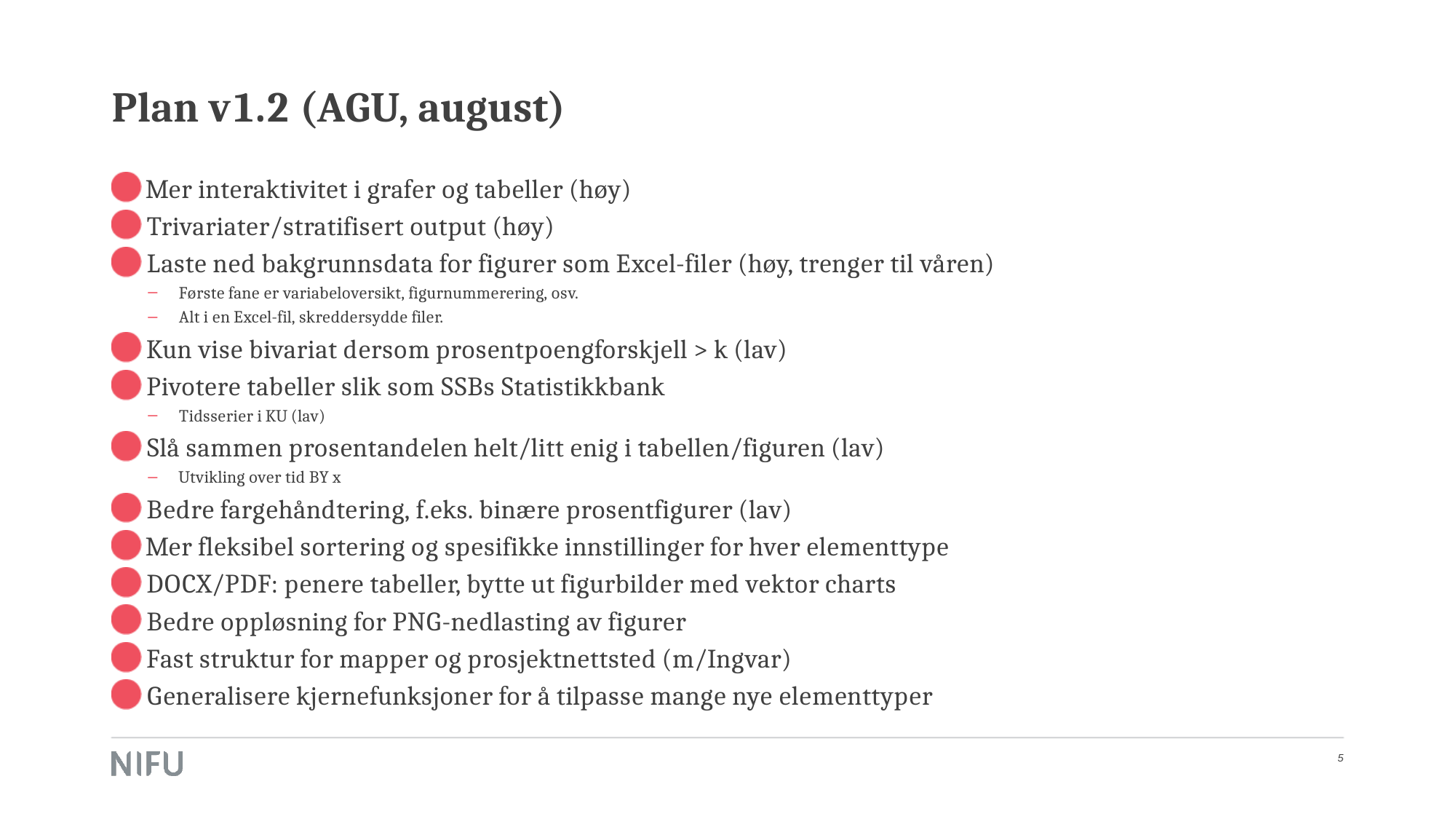

# Plan v1.2 (AGU, august)
Mer interaktivitet i grafer og tabeller (høy)
Trivariater/stratifisert output (høy)
Laste ned bakgrunnsdata for figurer som Excel-filer (høy, trenger til våren)
Første fane er variabeloversikt, figurnummerering, osv.
Alt i en Excel-fil, skreddersydde filer.
Kun vise bivariat dersom prosentpoengforskjell > k (lav)
Pivotere tabeller slik som SSBs Statistikkbank
Tidsserier i KU (lav)
Slå sammen prosentandelen helt/litt enig i tabellen/figuren (lav)
Utvikling over tid BY x
Bedre fargehåndtering, f.eks. binære prosentfigurer (lav)
Mer fleksibel sortering og spesifikke innstillinger for hver elementtype
DOCX/PDF: penere tabeller, bytte ut figurbilder med vektor charts
Bedre oppløsning for PNG-nedlasting av figurer
Fast struktur for mapper og prosjektnettsted (m/Ingvar)
Generalisere kjernefunksjoner for å tilpasse mange nye elementtyper

5